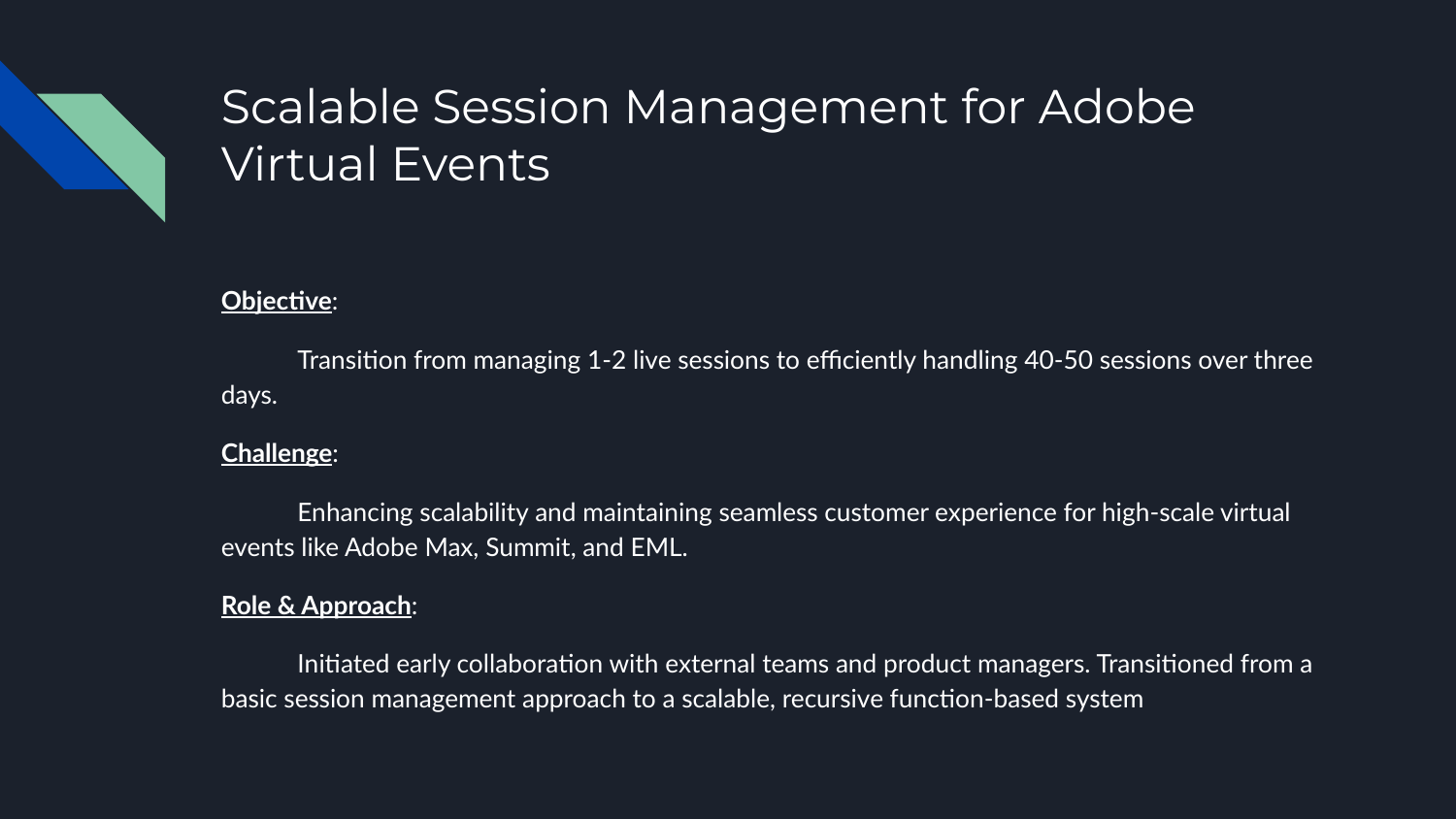

# Scalable Session Management for Adobe Virtual Events
Objective:
Transition from managing 1-2 live sessions to efficiently handling 40-50 sessions over three days.
Challenge:
Enhancing scalability and maintaining seamless customer experience for high-scale virtual events like Adobe Max, Summit, and EML.
Role & Approach:
Initiated early collaboration with external teams and product managers. Transitioned from a basic session management approach to a scalable, recursive function-based system